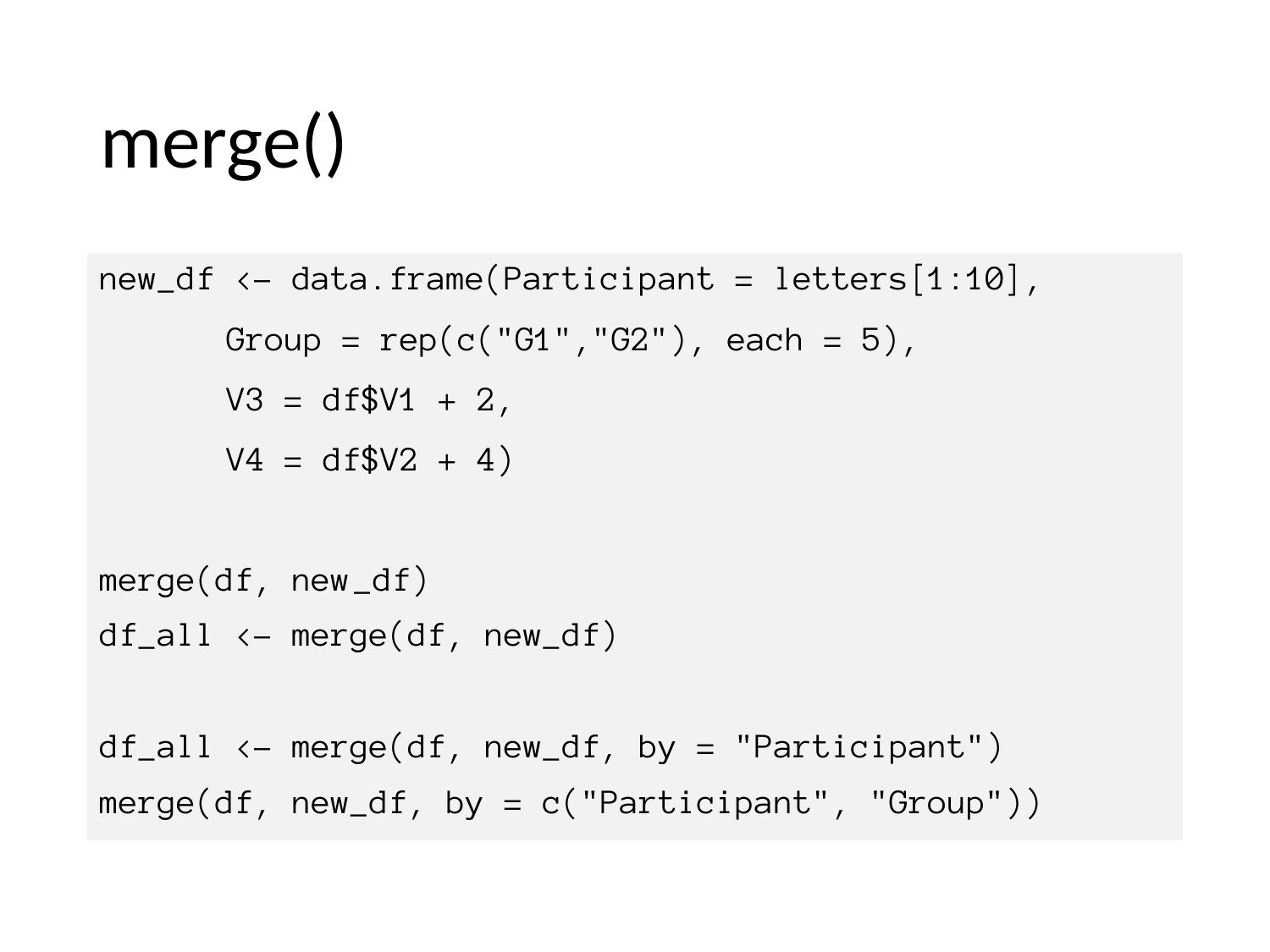

# merge()
new_df <- data.frame(Participant = letters[1:10],
      	Group = rep(c("G1","G2"), each = 5),
	V3 = df$V1 + 2,
	V4 = df$V2 + 4)

merge(df, new	_df)
df_all <- merge(df, new_df)

df_all <- merge(df, new_df, by = "Participant")
merge(df, new_df, by = c("Participant", "Group"))